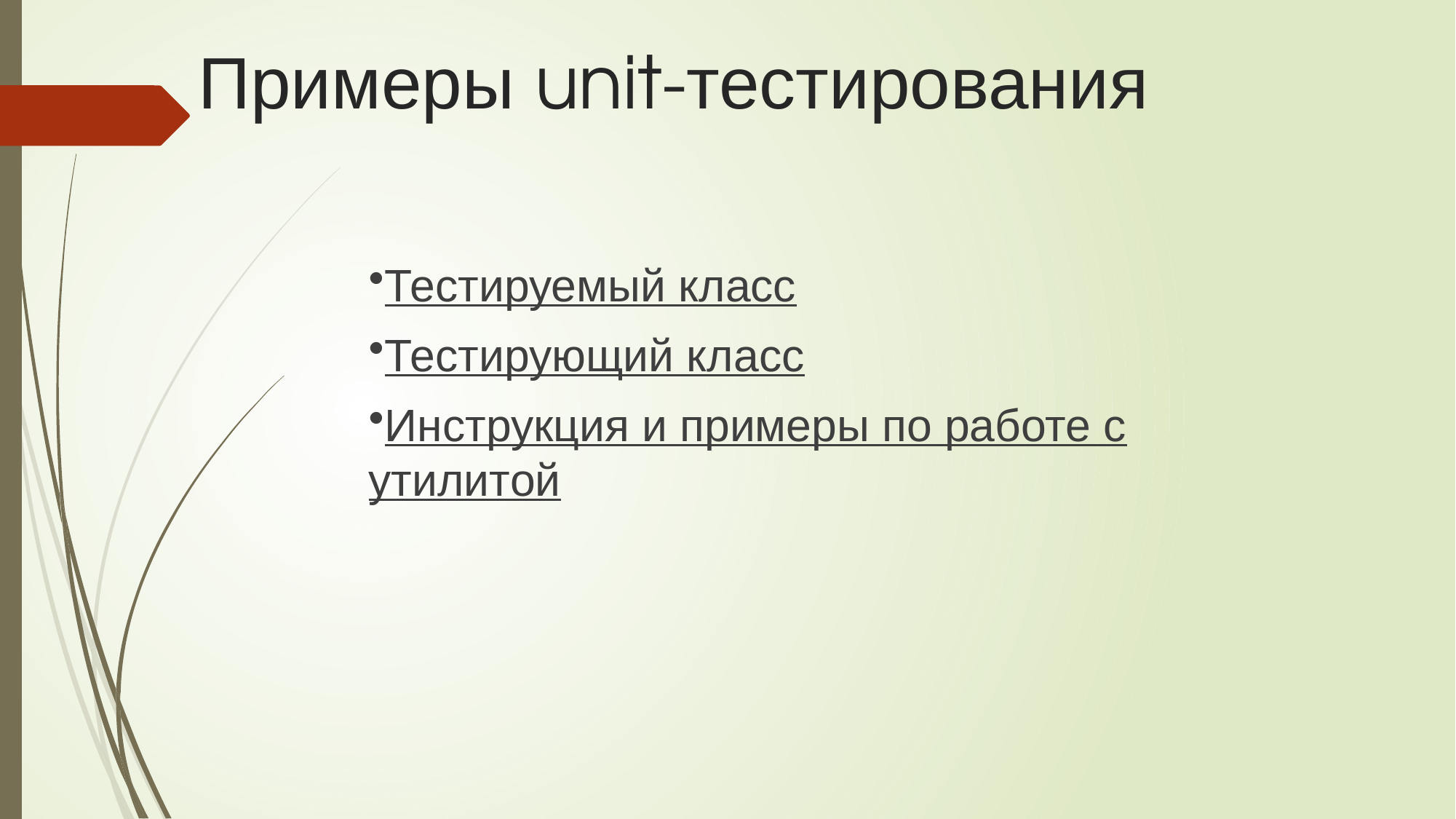

# Примеры unit-тестирования
Тестируемый класс
Тестирующий класс
Инструкция и примеры по работе с утилитой